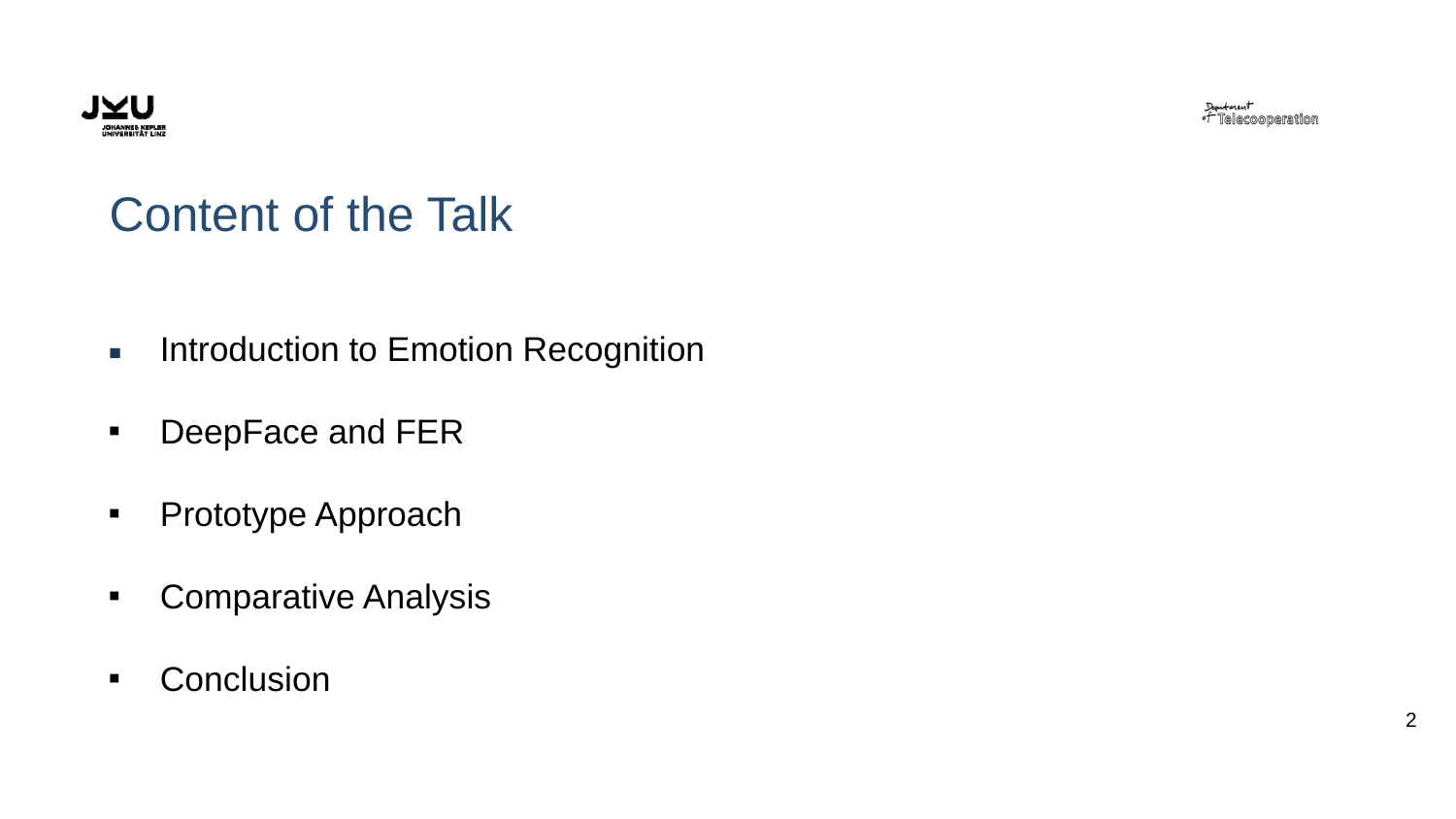

# Content of the Talk
Introduction to Emotion Recognition

DeepFace and FER

Prototype Approach

Comparative Analysis

Conclusion
2